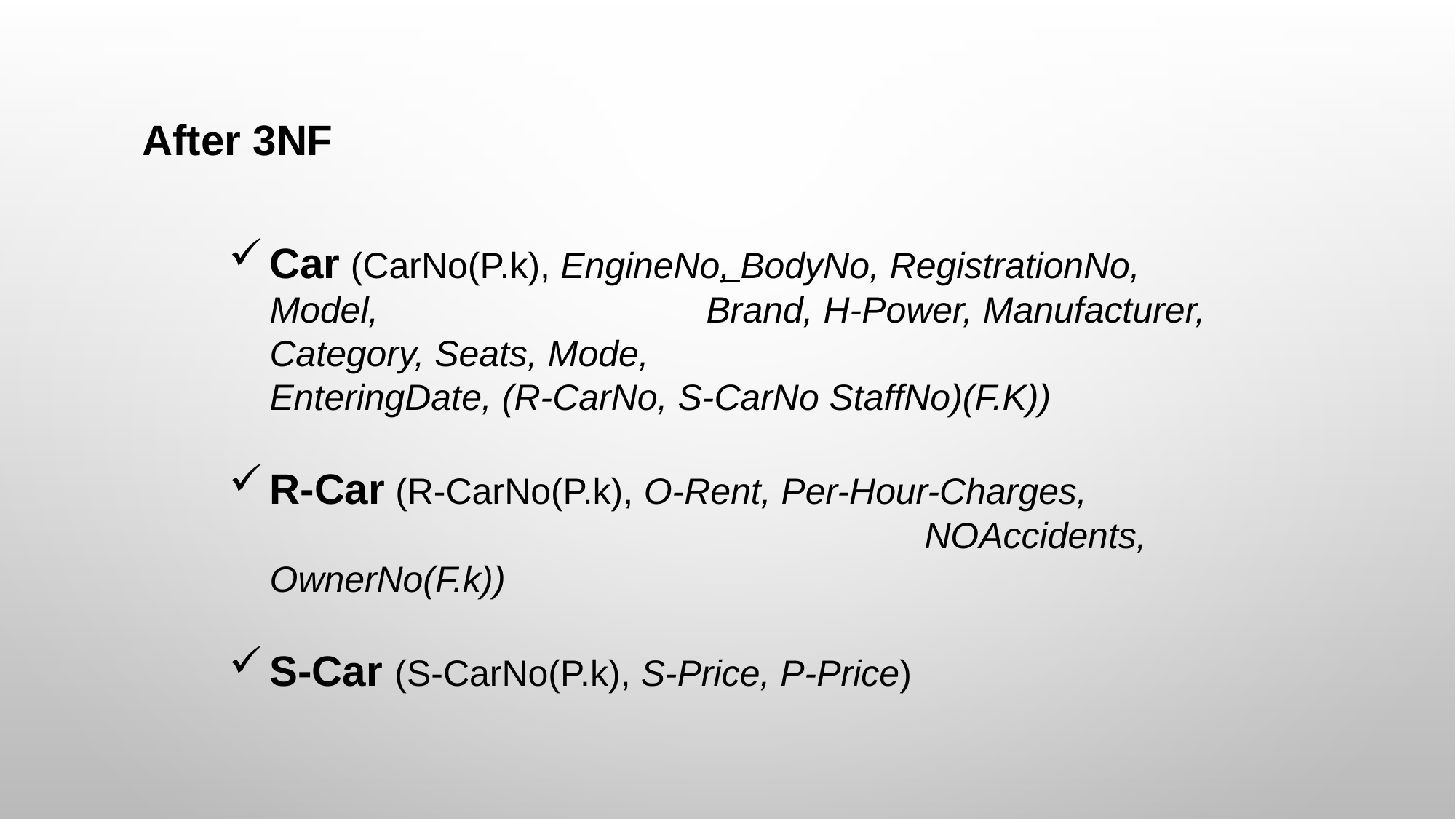

After 3NF
Car (CarNo(P.k), EngineNo, BodyNo, RegistrationNo, Model,        			Brand, H-Power, Manufacturer, Category, Seats, Mode, 				EnteringDate, (R-CarNo, S-CarNo StaffNo)(F.K))

R-Car (R-CarNo(P.k), O-Rent, Per-Hour-Charges, 							NOAccidents, OwnerNo(F.k))

S-Car (S-CarNo(P.k), S-Price, P-Price)